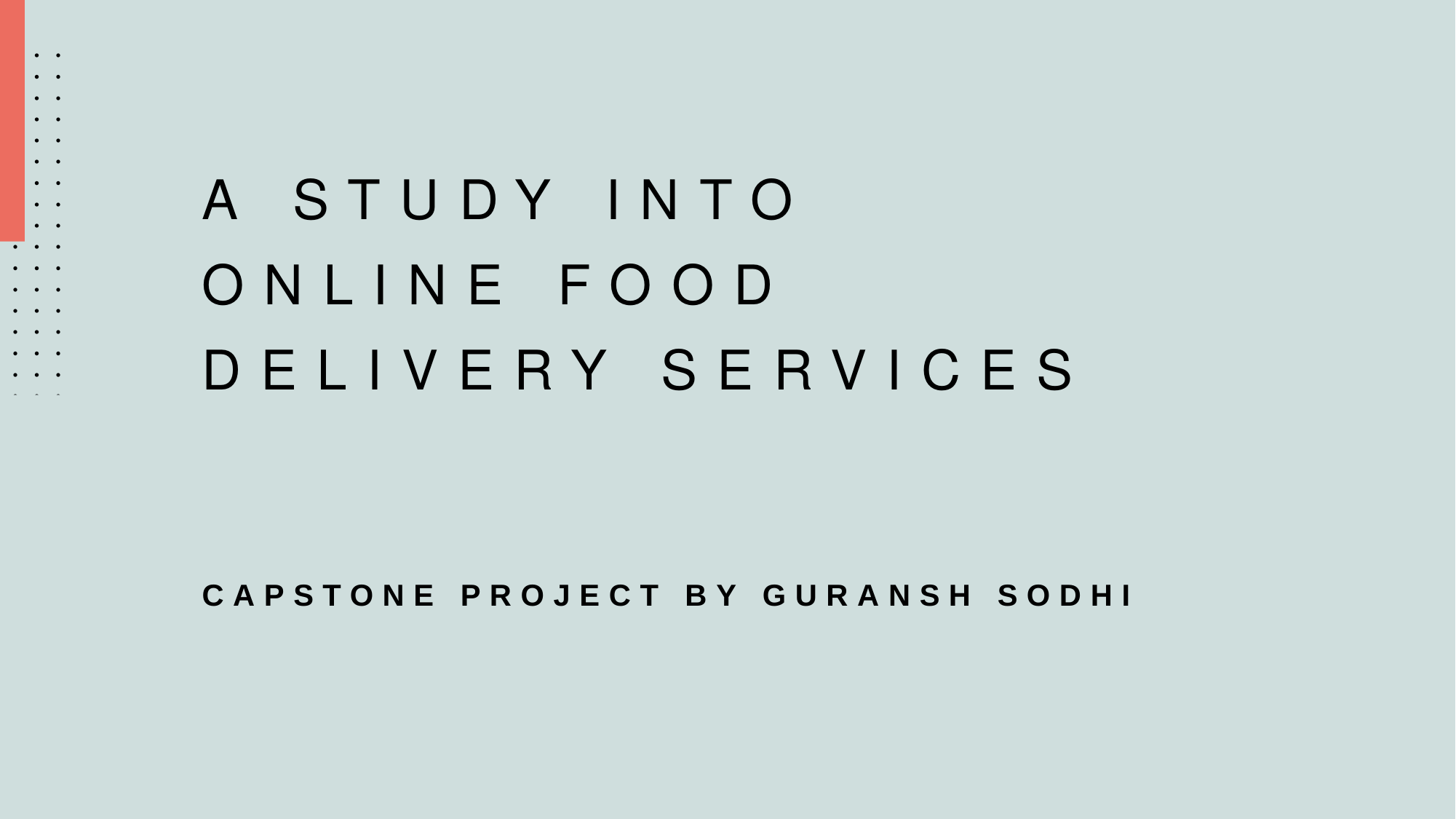

# A Study Into Online Food Delivery Services

Capstone project by Guransh Sodhi